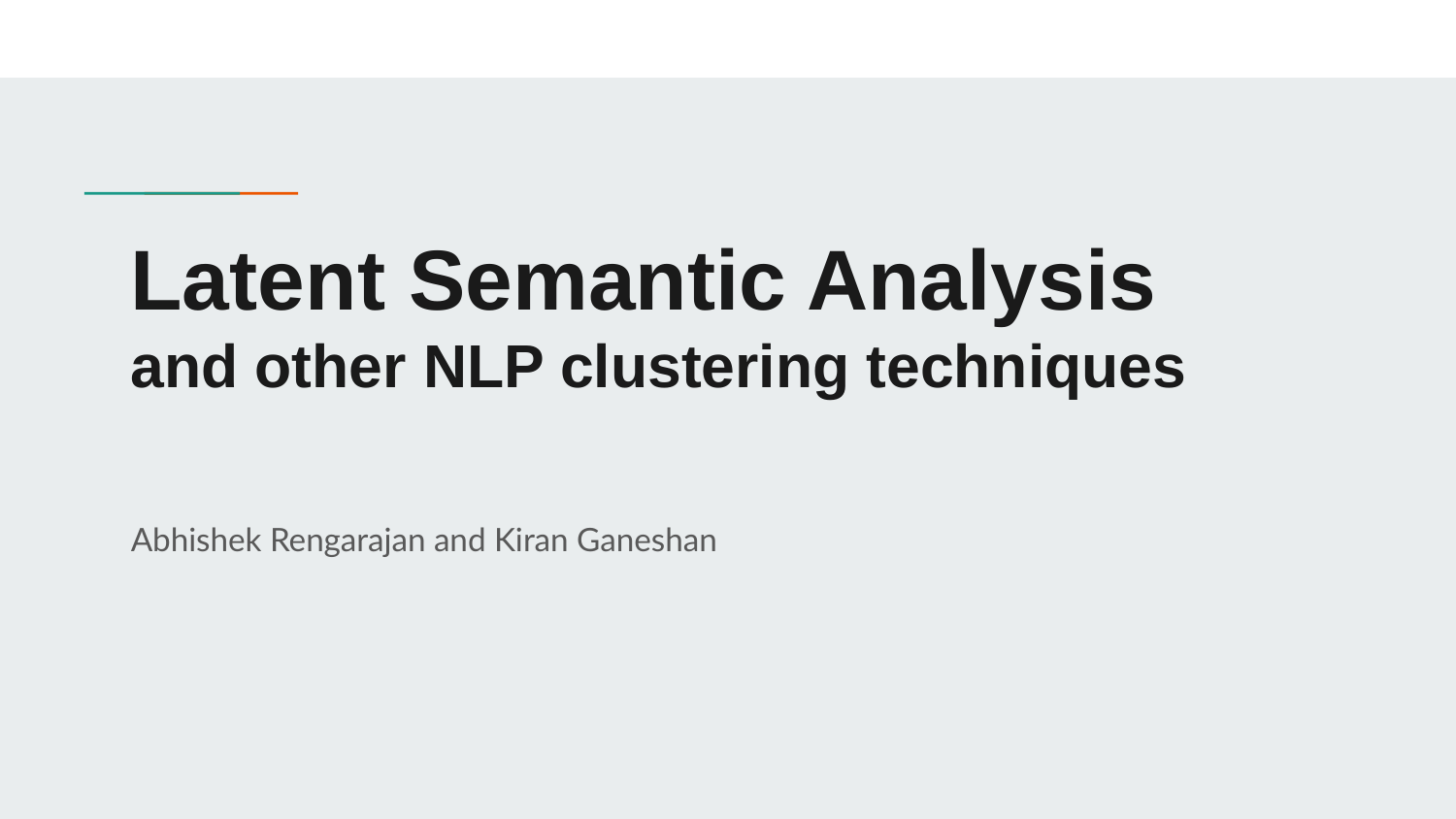

# Latent Semantic Analysis
and other NLP clustering techniques
Abhishek Rengarajan and Kiran Ganeshan